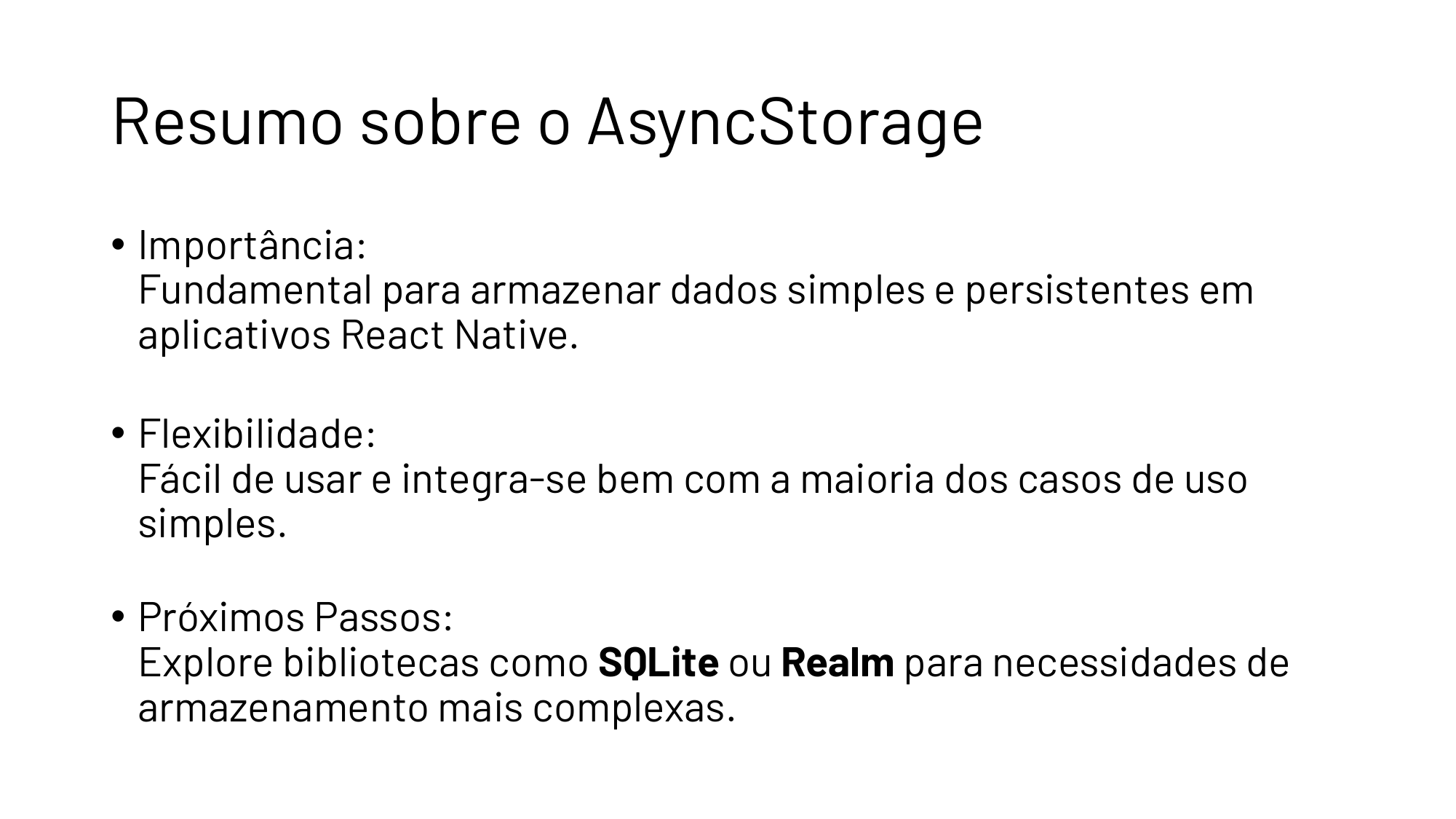

# Resumo sobre o AsyncStorage
Importância:
Fundamental para armazenar dados simples e persistentes em aplicativos React Native.
Flexibilidade:
Fácil de usar e integra-se bem com a maioria dos casos de uso simples.
Próximos Passos:
Explore bibliotecas como SQLite ou Realm para necessidades de armazenamento mais complexas.